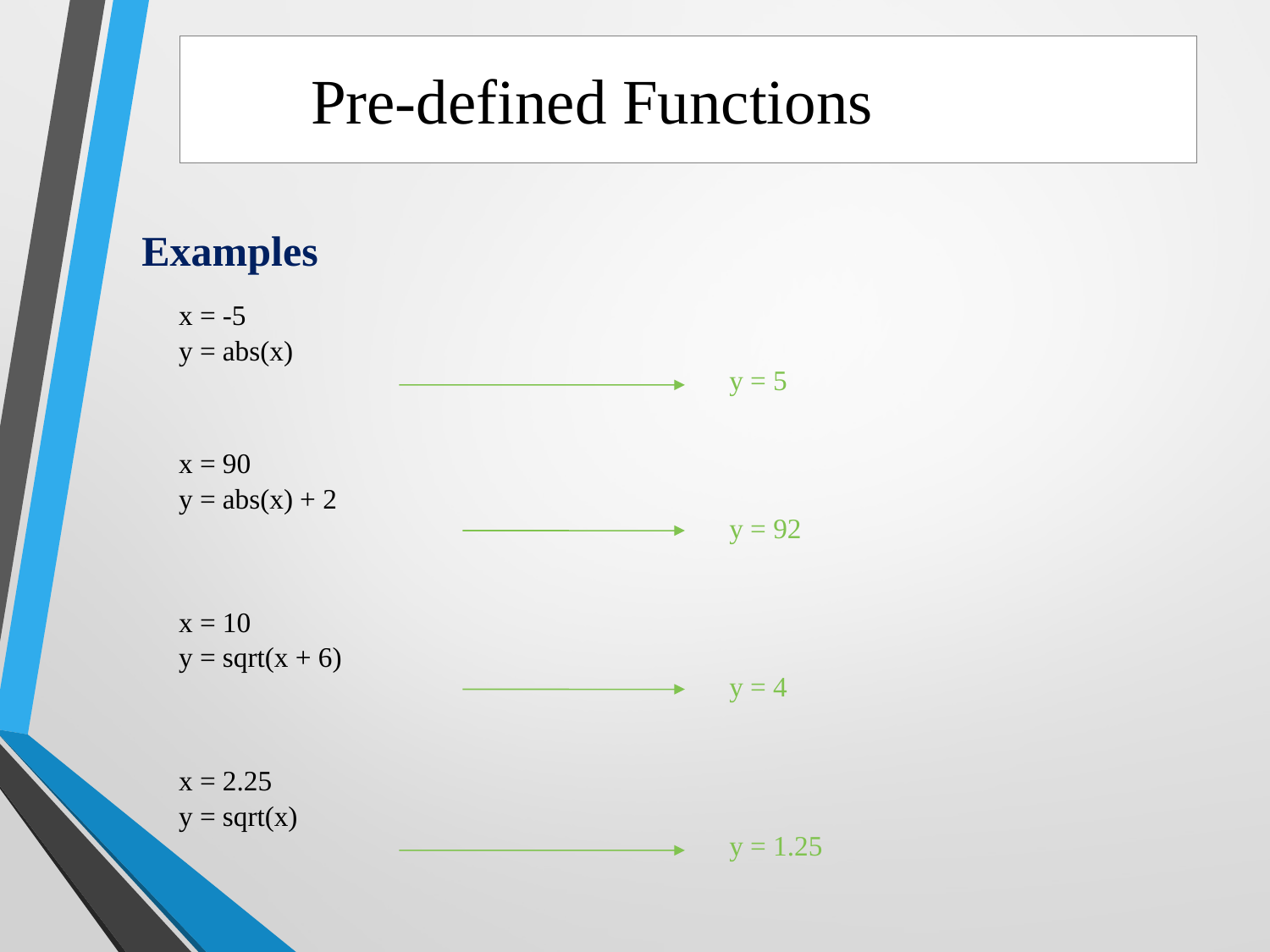

Pre-defined Functions
Examples
x = -5
y = abs(x)

y = 5

x = 90
y = abs(x) + 2

y = 92

x = 10
y = sqrt(x + 6)

y = 4

x = 2.25
y = sqrt(x)

y = 1.25